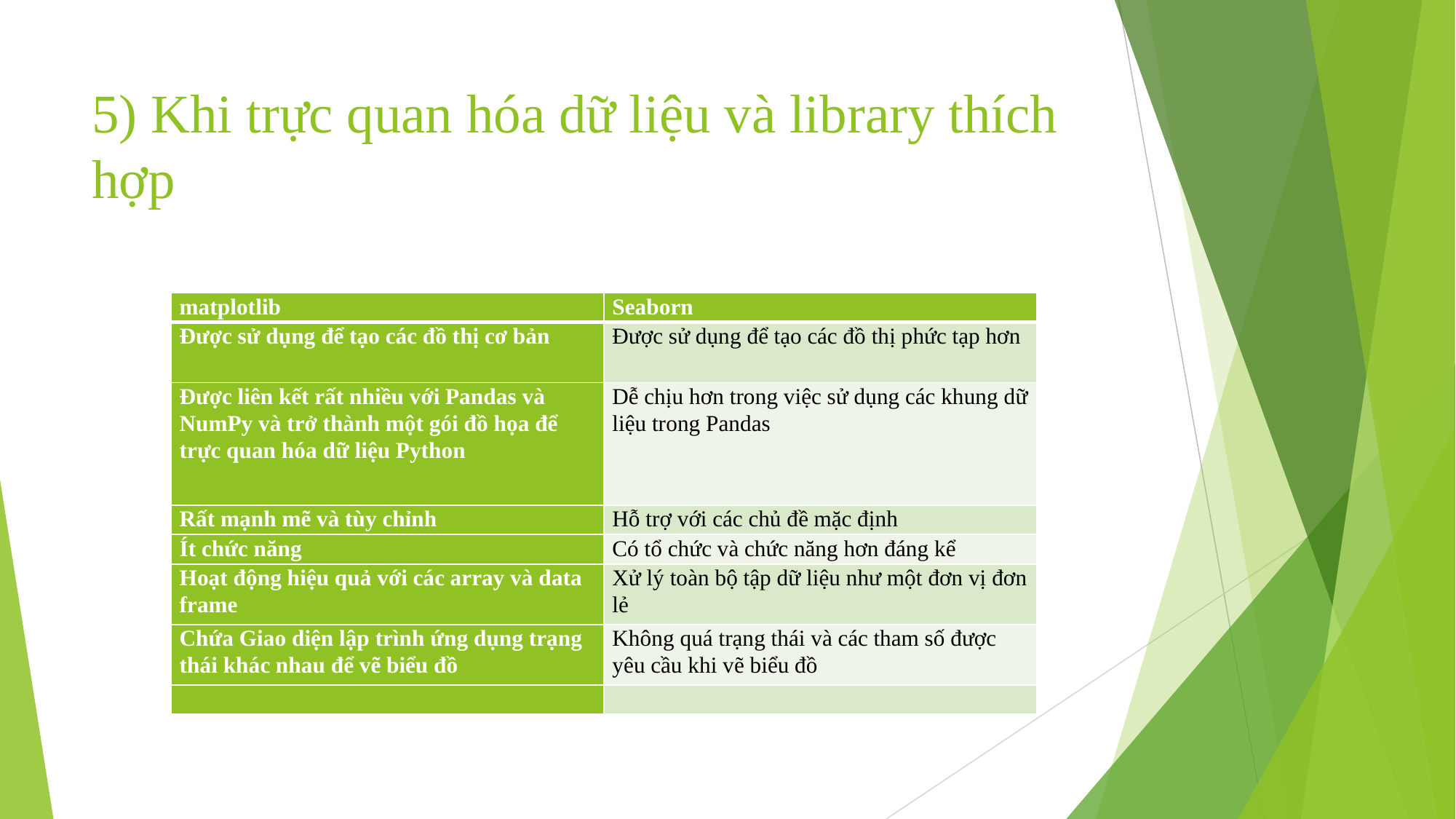

# 5) Khi trực quan hóa dữ liệu và library thích hợp
| matplotlib | Seaborn |
| --- | --- |
| Được sử dụng để tạo các đồ thị cơ bản | Được sử dụng để tạo các đồ thị phức tạp hơn |
| Được liên kết rất nhiều với Pandas và NumPy và trở thành một gói đồ họa để trực quan hóa dữ liệu Python | Dễ chịu hơn trong việc sử dụng các khung dữ liệu trong Pandas |
| Rất mạnh mẽ và tùy chỉnh | Hỗ trợ với các chủ đề mặc định |
| Ít chức năng | Có tổ chức và chức năng hơn đáng kể |
| Hoạt động hiệu quả với các array và data frame | Xử lý toàn bộ tập dữ liệu như một đơn vị đơn lẻ |
| Chứa Giao diện lập trình ứng dụng trạng thái khác nhau để vẽ biểu đồ | Không quá trạng thái và các tham số được yêu cầu khi vẽ biểu đồ |
|  |  |